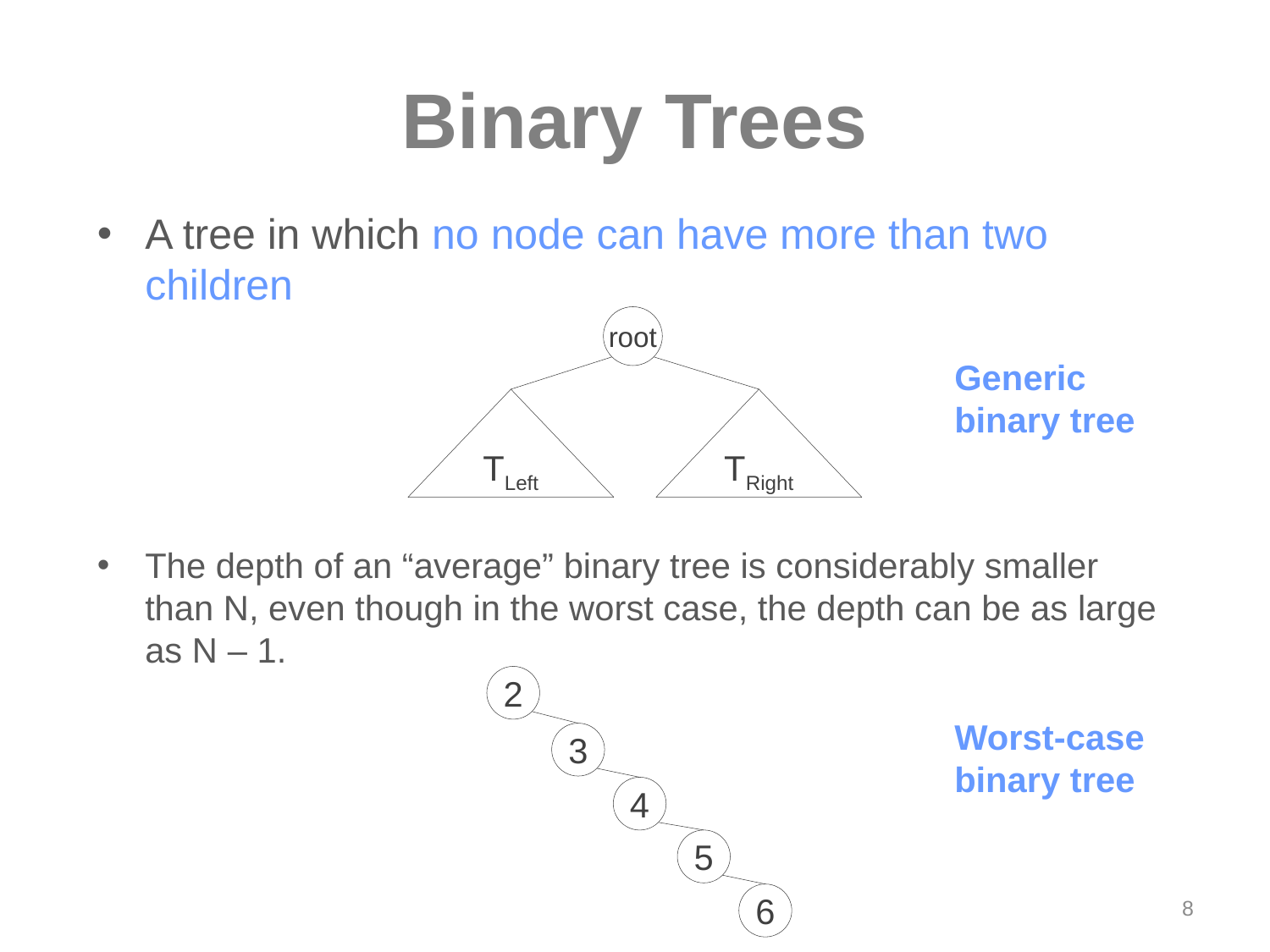

# Binary Trees
A tree in which no node can have more than two children

The depth of an “average” binary tree is considerably smaller than N, even though in the worst case, the depth can be as large as N – 1.
root
Generic
binary tree
TLeft
TRight
2
Worst-case
binary tree
3
4
5
8
6